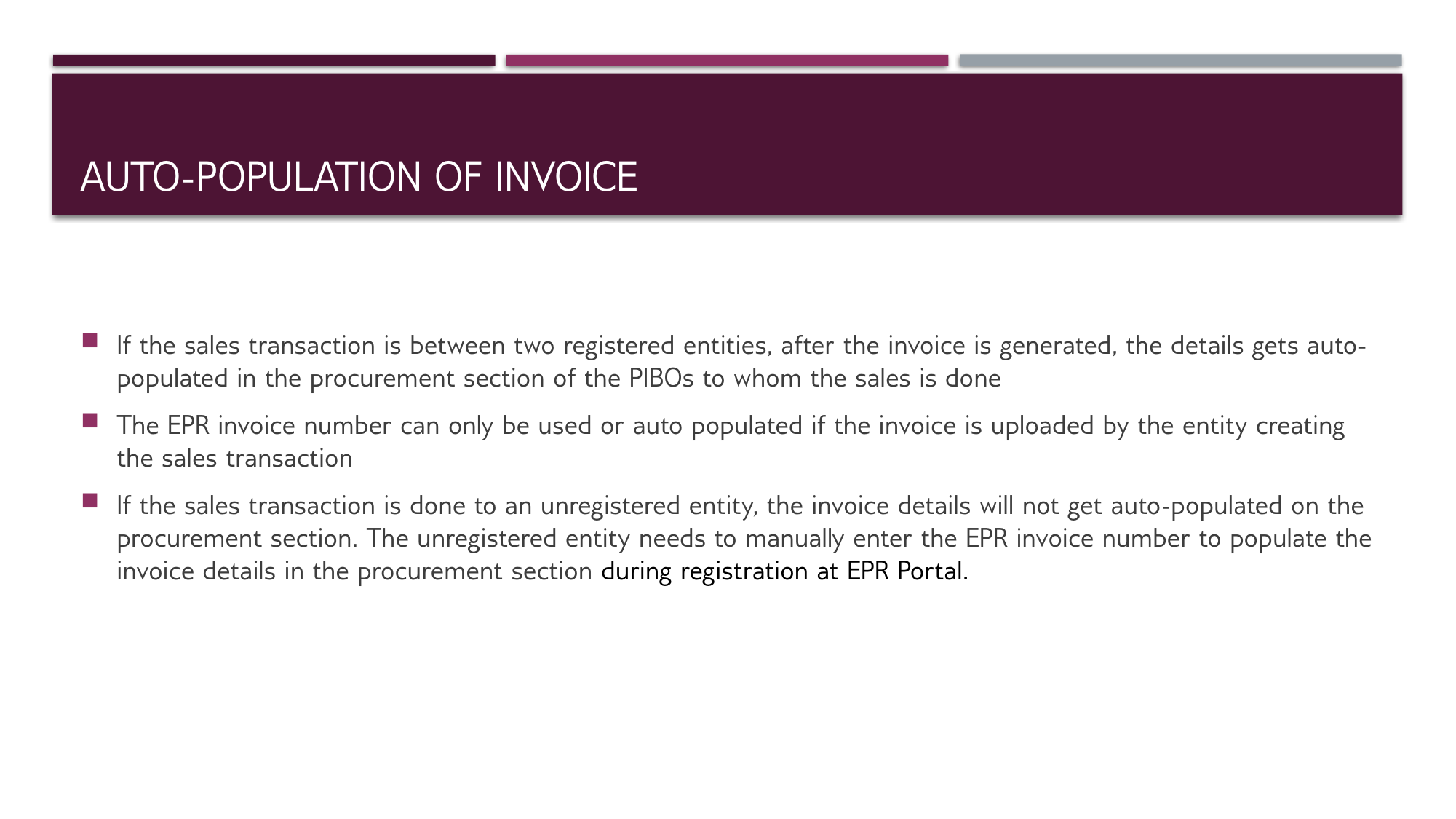

# Auto-population of invoice
If the sales transaction is between two registered entities, after the invoice is generated, the details gets auto-populated in the procurement section of the PIBOs to whom the sales is done
The EPR invoice number can only be used or auto populated if the invoice is uploaded by the entity creating the sales transaction
If the sales transaction is done to an unregistered entity, the invoice details will not get auto-populated on the procurement section. The unregistered entity needs to manually enter the EPR invoice number to populate the invoice details in the procurement section during registration at EPR Portal.